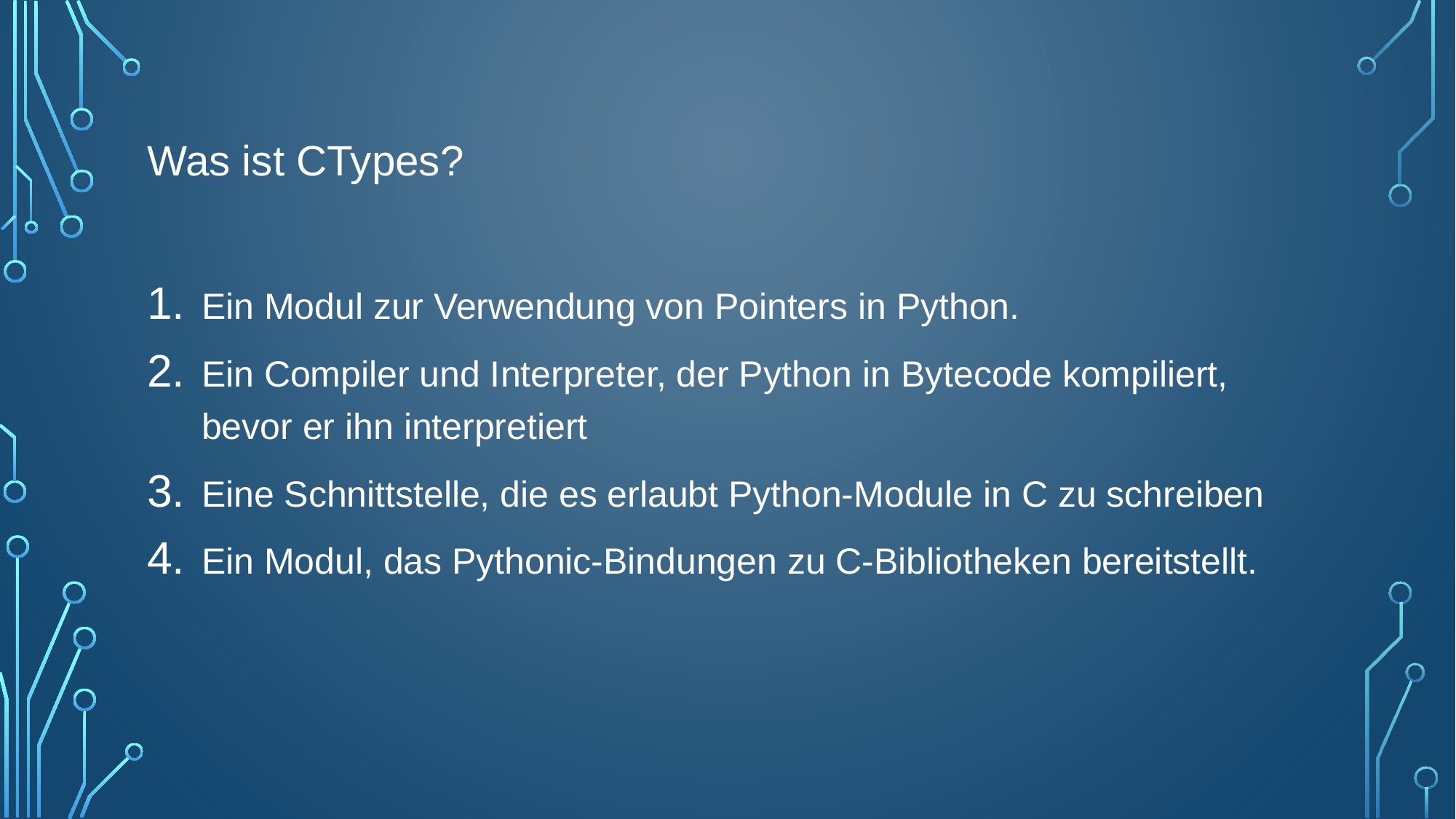

# Was ist CTypes?
Ein Modul zur Verwendung von Pointers in Python.
Ein Compiler und Interpreter, der Python in Bytecode kompiliert, bevor er ihn interpretiert
Eine Schnittstelle, die es erlaubt Python-Module in C zu schreiben
Ein Modul, das Pythonic-Bindungen zu C-Bibliotheken bereitstellt.